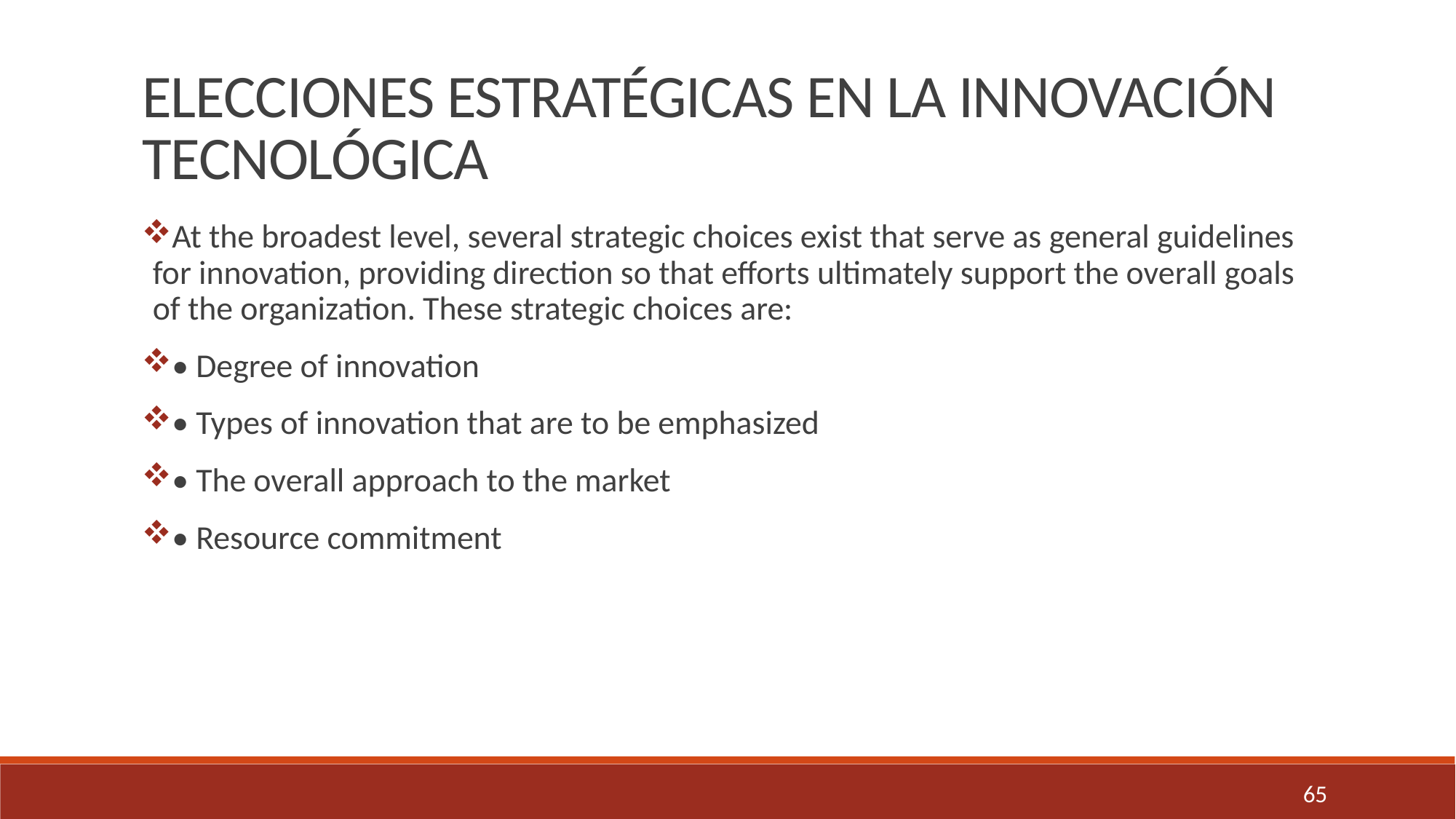

ELECCIONES ESTRATÉGICAS EN LA INNOVACIÓN TECNOLÓGICA
At the broadest level, several strategic choices exist that serve as general guidelines for innovation, providing direction so that efforts ultimately support the overall goals of the organization. These strategic choices are:
• Degree of innovation
• Types of innovation that are to be emphasized
• The overall approach to the market
• Resource commitment
65